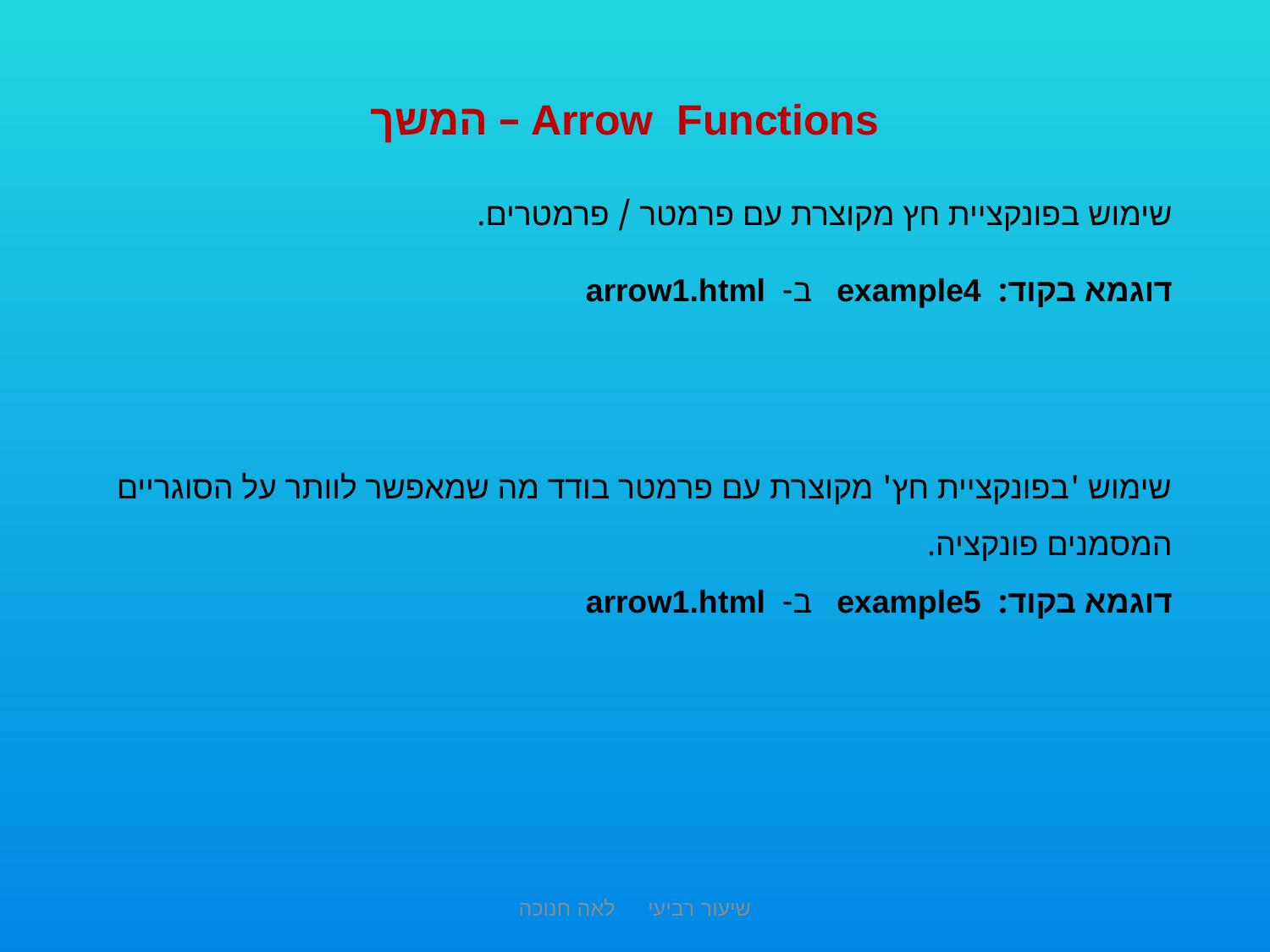

Arrow  Functions – המשך

שימוש בפונקציית חץ מקוצרת עם פרמטר / פרמטרים.

דוגמא בקוד:  example4   ב-  arrow1.html

שימוש 'בפונקציית חץ' מקוצרת עם פרמטר בודד מה שמאפשר לוותר על הסוגריים המסמנים פונקציה.
דוגמא בקוד:  example5   ב-  arrow1.html

שיעור רביעי     לאה חנוכה